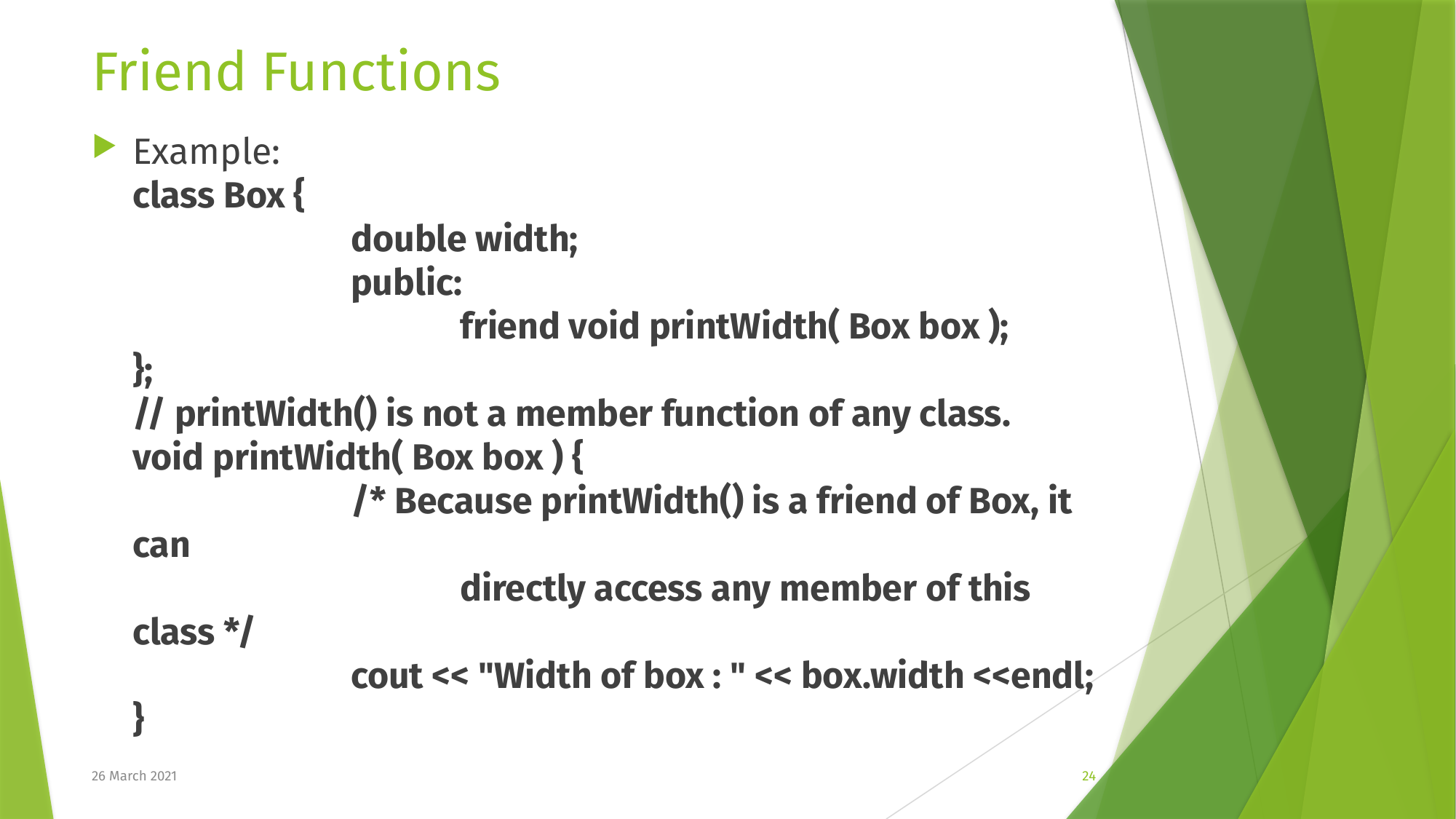

# Friend Functions
Example:
class Box {
		double width;
		public:
			friend void printWidth( Box box );
};
// printWidth() is not a member function of any class.
void printWidth( Box box ) {
		/* Because printWidth() is a friend of Box, it can
			directly access any member of this class */
		cout << "Width of box : " << box.width <<endl;
}
26 March 2021
24